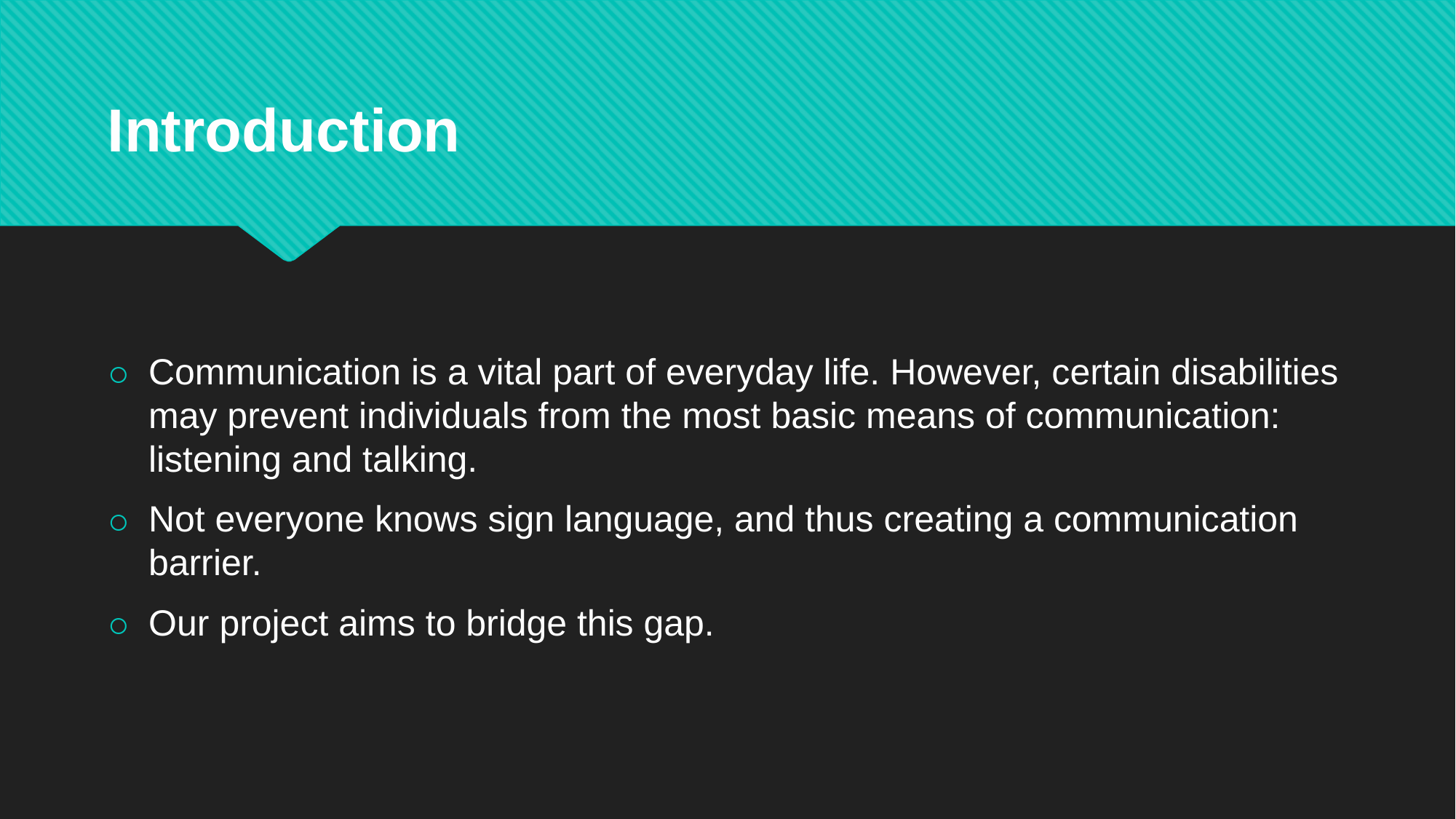

# Introduction
Communication is a vital part of everyday life. However, certain disabilities may prevent individuals from the most basic means of communication: listening and talking.
Not everyone knows sign language, and thus creating a communication barrier.
Our project aims to bridge this gap.